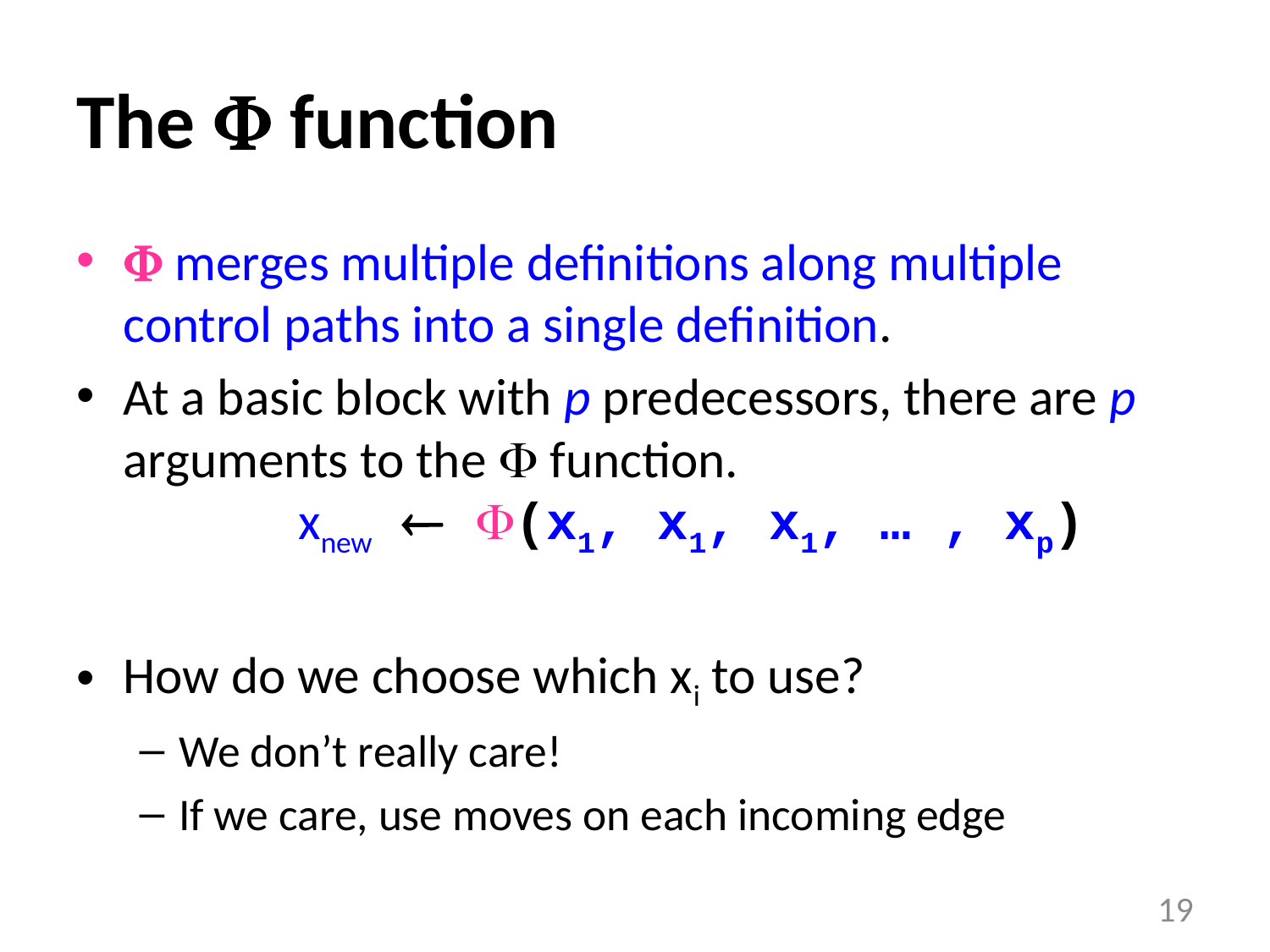

# The Φ function
Φ merges multiple definitions along multiple control paths into a single definition.
At a basic block with p predecessors, there are p arguments to the Φ function.
               xnew  ← Φ(x1, x1, x1, … , xp)

How do we choose which xi to use?
We don’t really care!
If we care, use moves on each incoming edge
19